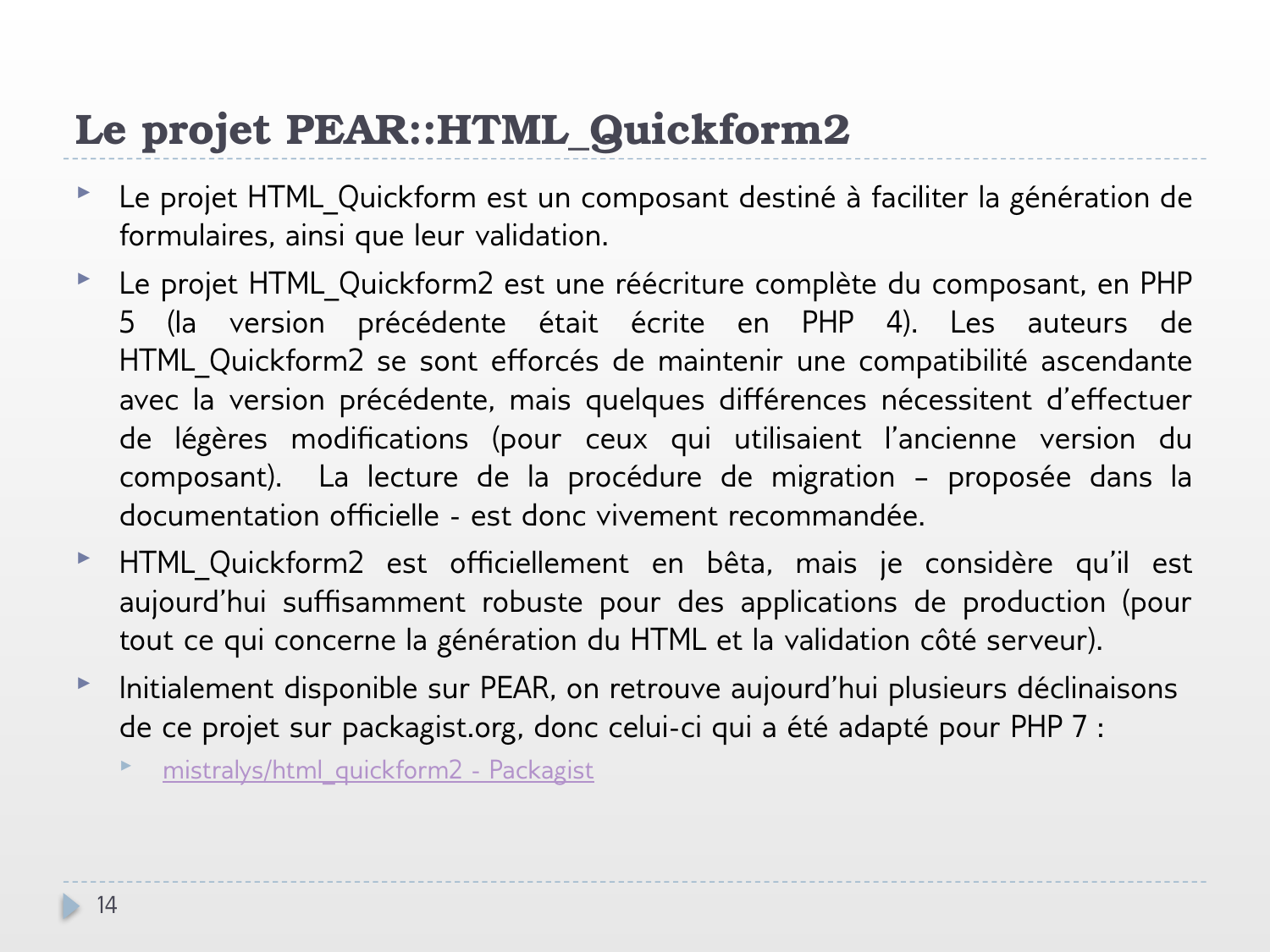

Le projet PEAR::HTML_Quickform2
Le projet HTML_Quickform est un composant destiné à faciliter la génération de formulaires, ainsi que leur validation.
Le projet HTML_Quickform2 est une réécriture complète du composant, en PHP 5 (la version précédente était écrite en PHP 4). Les auteurs de HTML_Quickform2 se sont efforcés de maintenir une compatibilité ascendante avec la version précédente, mais quelques différences nécessitent d’effectuer de légères modifications (pour ceux qui utilisaient l’ancienne version du composant).  La lecture de la procédure de migration – proposée dans la documentation officielle - est donc vivement recommandée.
HTML_Quickform2 est officiellement en bêta, mais je considère qu’il est aujourd’hui suffisamment robuste pour des applications de production (pour tout ce qui concerne la génération du HTML et la validation côté serveur).
Initialement disponible sur PEAR, on retrouve aujourd’hui plusieurs déclinaisons de ce projet sur packagist.org, donc celui-ci qui a été adapté pour PHP 7 :
mistralys/html_quickform2 - Packagist
14